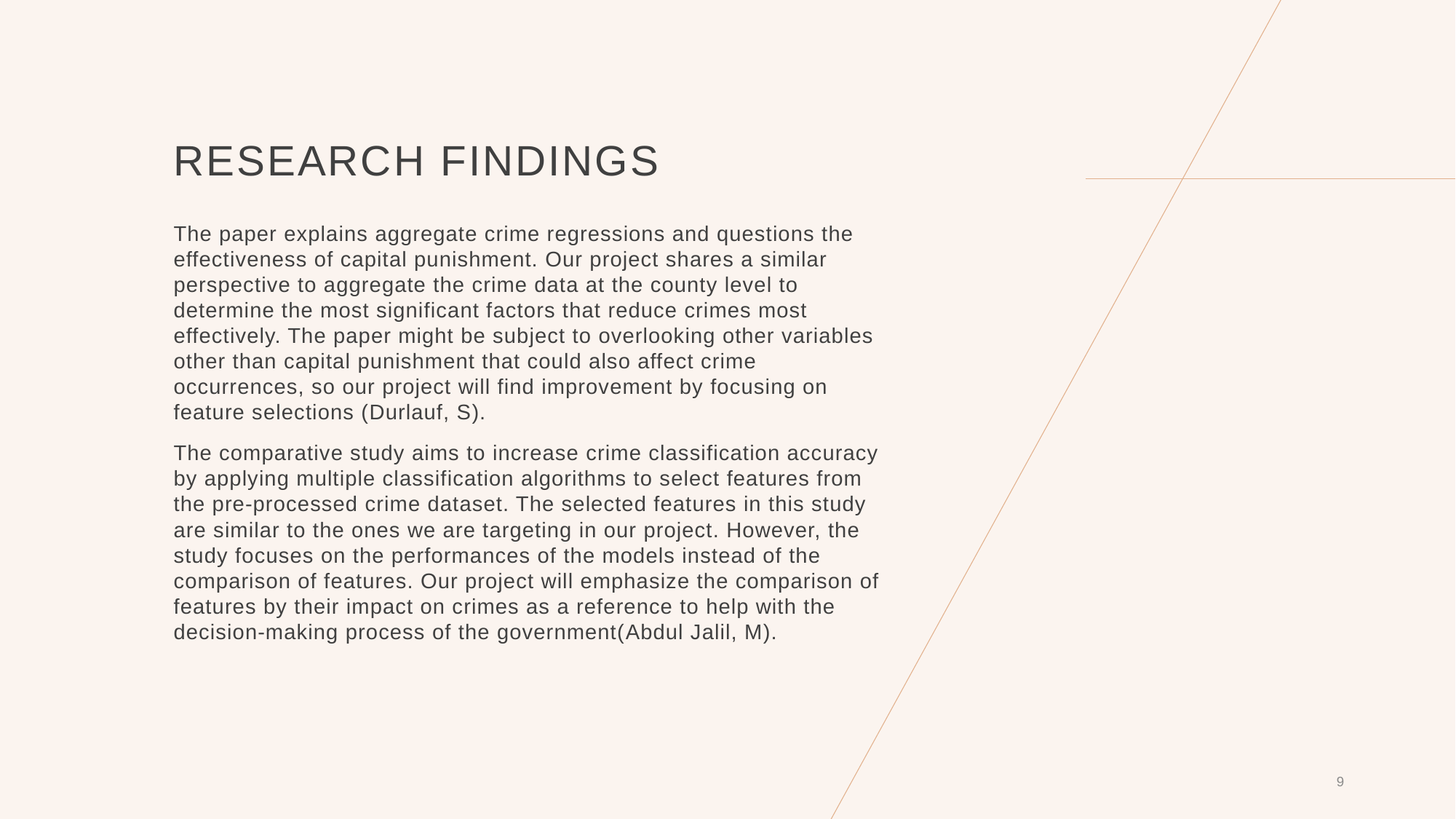

# Research findings
The paper explains aggregate crime regressions and questions the effectiveness of capital punishment. Our project shares a similar perspective to aggregate the crime data at the county level to determine the most significant factors that reduce crimes most effectively. The paper might be subject to overlooking other variables other than capital punishment that could also affect crime occurrences, so our project will find improvement by focusing on feature selections (Durlauf, S).
The comparative study aims to increase crime classification accuracy by applying multiple classification algorithms to select features from the pre-processed crime dataset. The selected features in this study are similar to the ones we are targeting in our project. However, the study focuses on the performances of the models instead of the comparison of features. Our project will emphasize the comparison of features by their impact on crimes as a reference to help with the decision-making process of the government(Abdul Jalil, M).

9